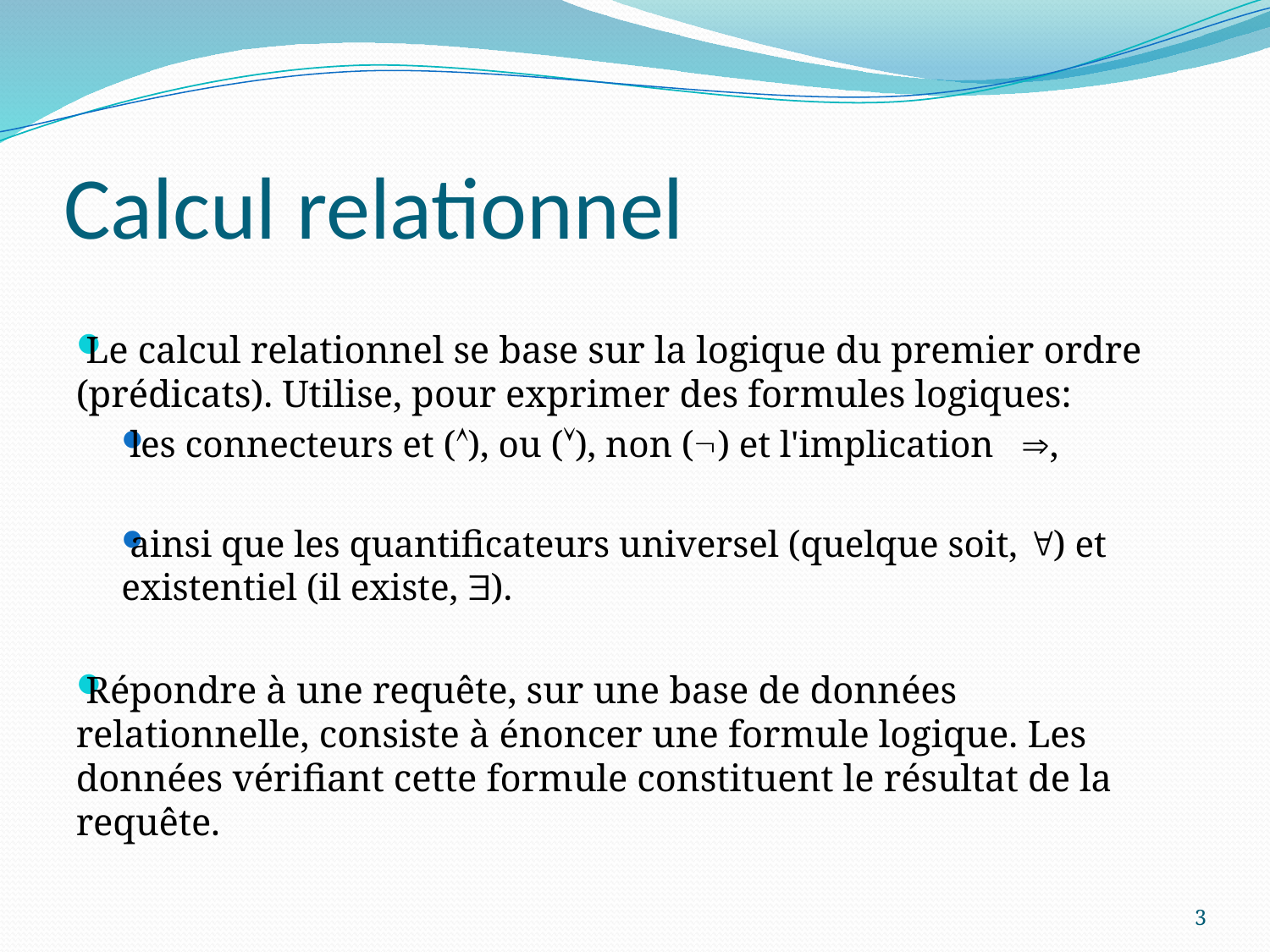

# Calcul relationnel

Le calcul relationnel se base sur la logique du premier ordre (prédicats). Utilise, pour exprimer des formules logiques:
les connecteurs et (∧), ou (∨), non (¬) et l'implication  ⇒,

ainsi que les quantificateurs universel (quelque soit, ∀) et existentiel (il existe, ∃).

Répondre à une requête, sur une base de données relationnelle, consiste à énoncer une formule logique. Les données vérifiant cette formule constituent le résultat de la requête.

3